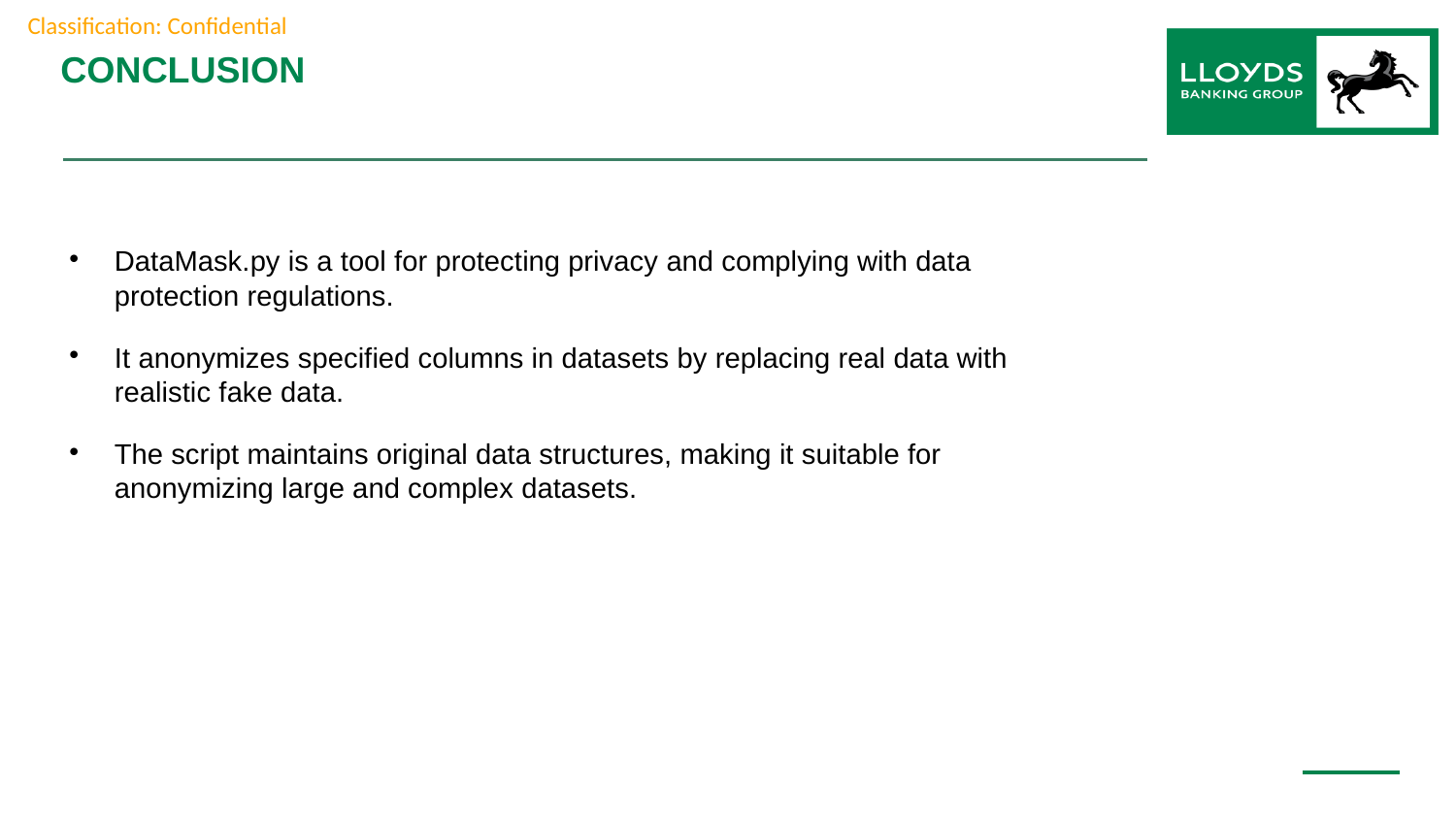

# Conclusion
DataMask.py is a tool for protecting privacy and complying with data protection regulations.
It anonymizes specified columns in datasets by replacing real data with realistic fake data.
The script maintains original data structures, making it suitable for anonymizing large and complex datasets.